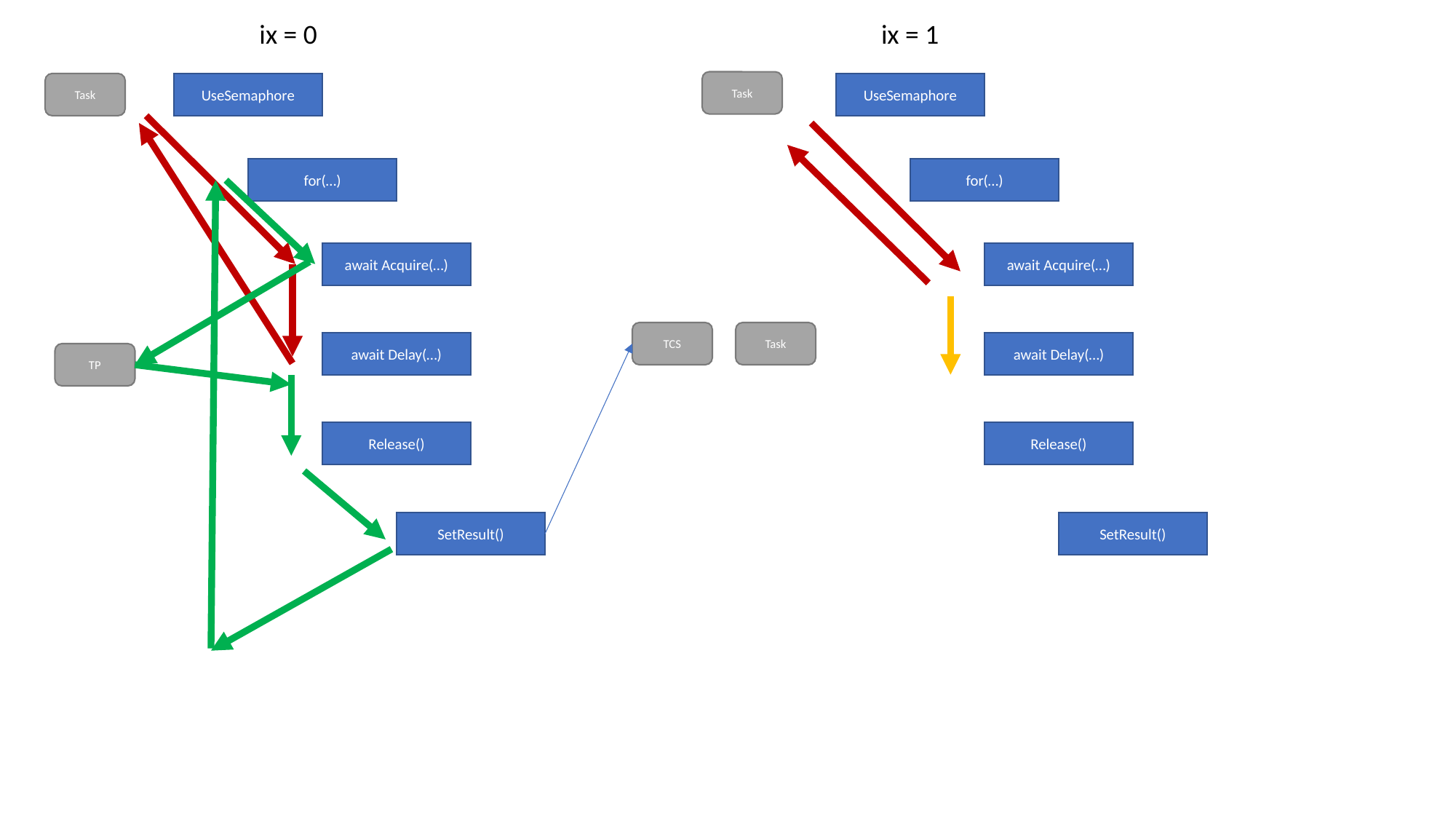

ix = 0
ix = 1
Task
Task
UseSemaphore
UseSemaphore
for(…)
for(…)
await Acquire(…)
await Acquire(…)
TCS
Task
await Delay(…)
await Delay(…)
TP
Release()
Release()
SetResult()
SetResult()